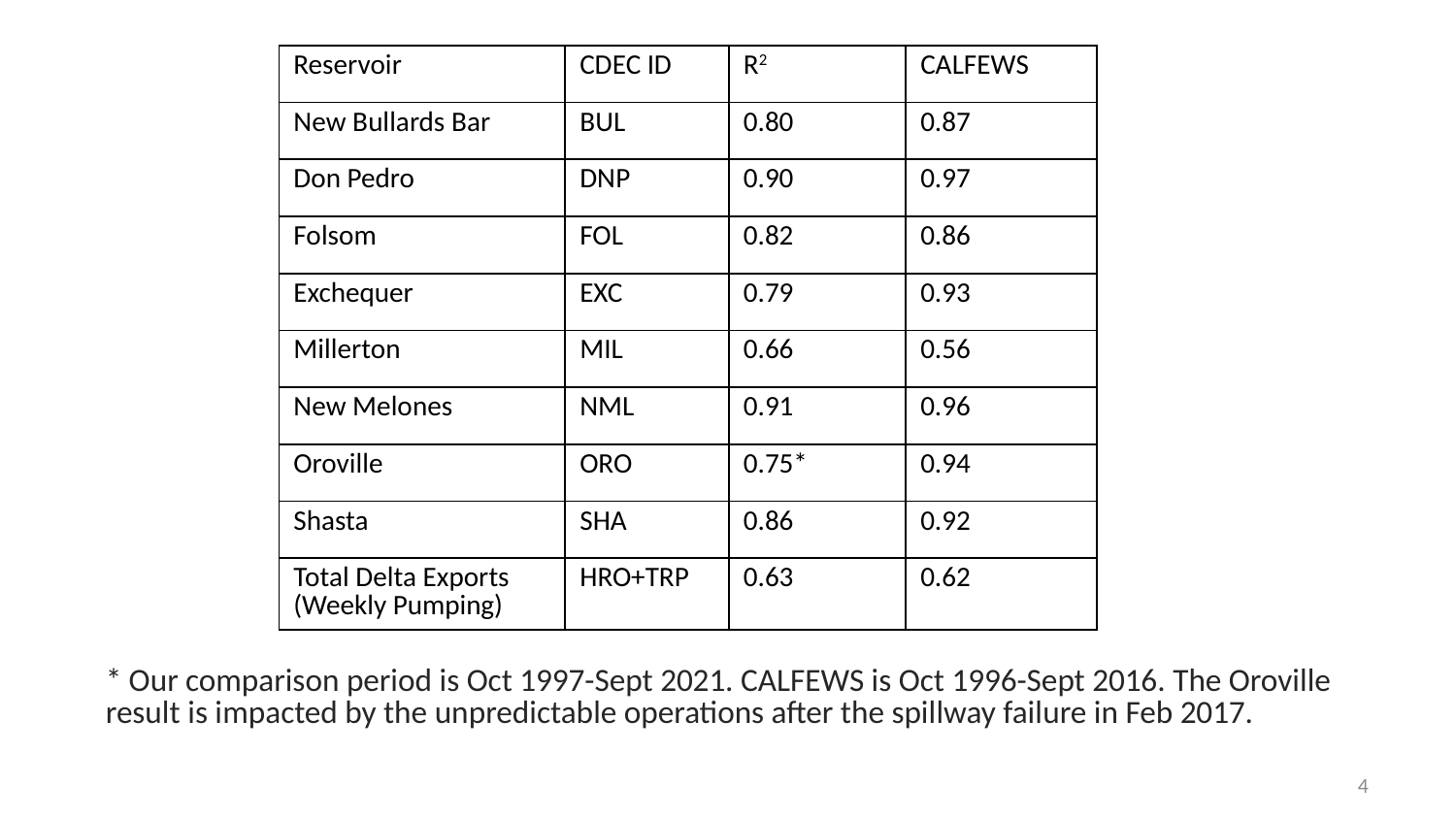

| Reservoir | CDEC ID | R2 | CALFEWS |
| --- | --- | --- | --- |
| New Bullards Bar | BUL | 0.80 | 0.87 |
| Don Pedro | DNP | 0.90 | 0.97 |
| Folsom | FOL | 0.82 | 0.86 |
| Exchequer | EXC | 0.79 | 0.93 |
| Millerton | MIL | 0.66 | 0.56 |
| New Melones | NML | 0.91 | 0.96 |
| Oroville | ORO | 0.75\* | 0.94 |
| Shasta | SHA | 0.86 | 0.92 |
| Total Delta Exports (Weekly Pumping) | HRO+TRP | 0.63 | 0.62 |
* Our comparison period is Oct 1997-Sept 2021. CALFEWS is Oct 1996-Sept 2016. The Oroville result is impacted by the unpredictable operations after the spillway failure in Feb 2017.
4